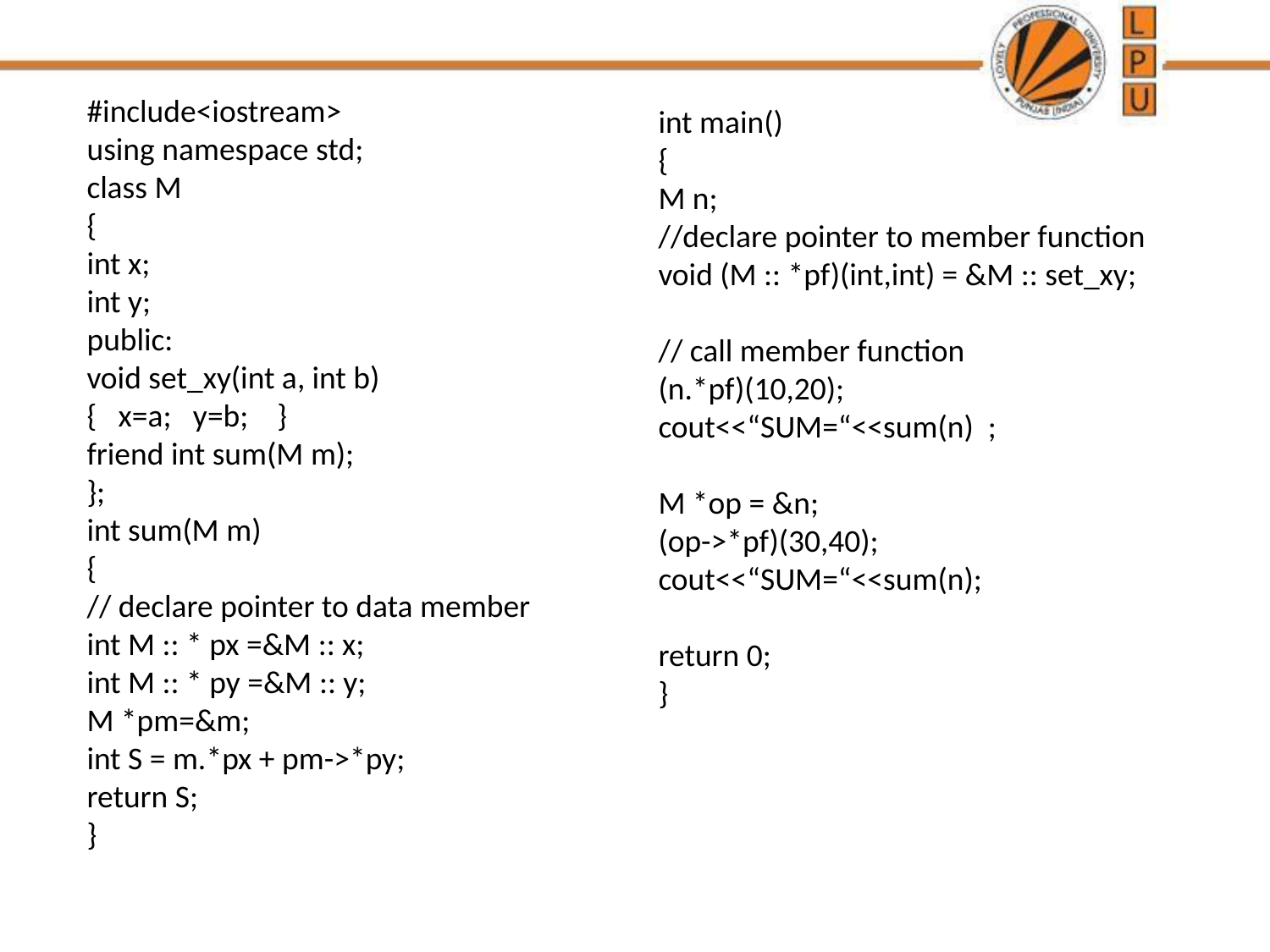

#include<iostream>
using namespace std;
class M
{
int x;
int y;
public:
void set_xy(int a, int b)
{   x=a;   y=b;    }
friend int sum(M m);
};
int sum(M m)
{
// declare pointer to data member
int M :: * px =&M :: x;
int M :: * py =&M :: y;
M *pm=&m;
int S = m.*px + pm->*py;
return S;
}

int main()
{
M n;
//declare pointer to member function
void (M :: *pf)(int,int) = &M :: set_xy;

// call member function
(n.*pf)(10,20);
cout<<“SUM=“<<sum(n)  ;

M *op = &n;
(op->*pf)(30,40);
cout<<“SUM=“<<sum(n);

return 0;
}